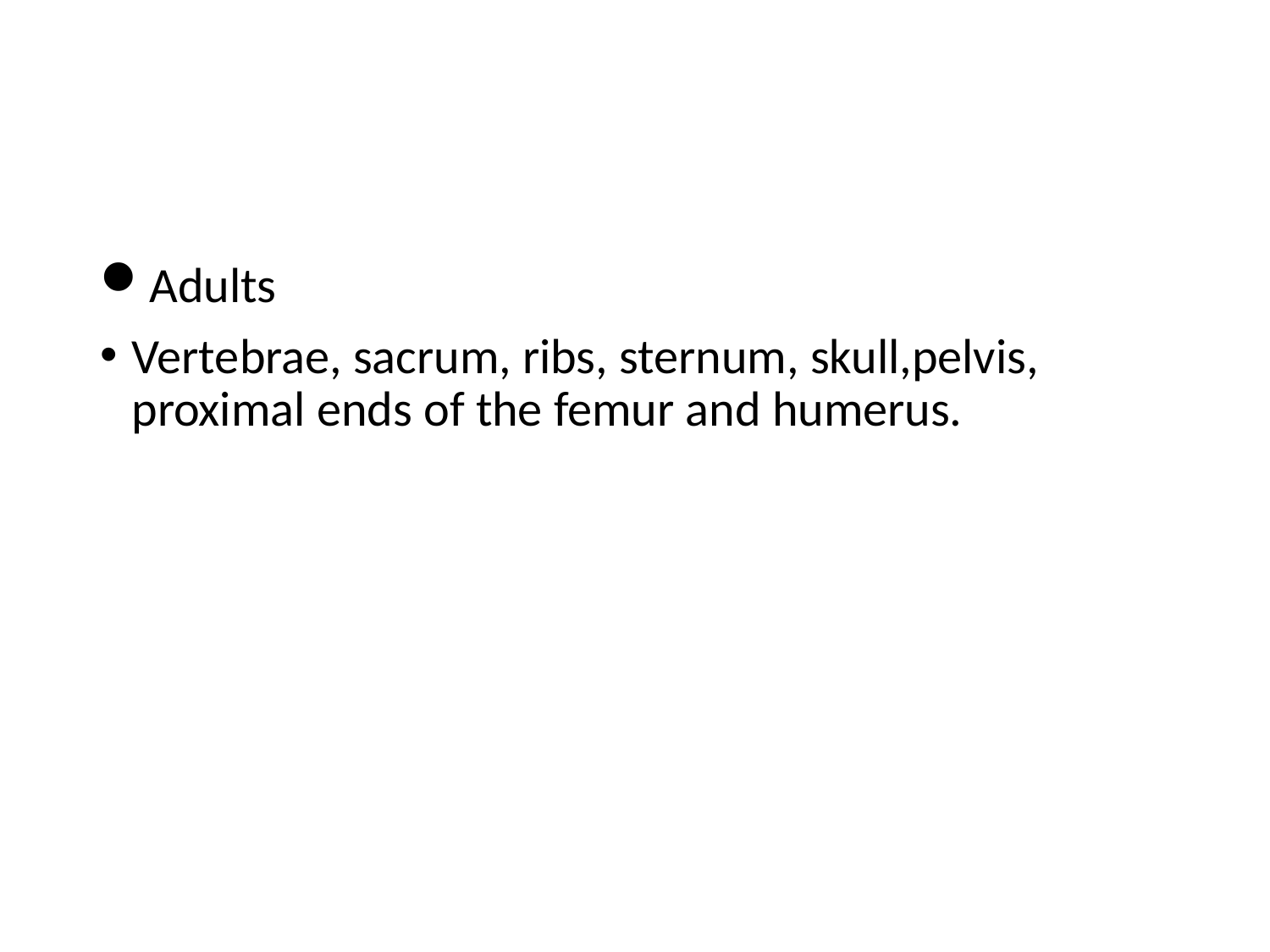

#
Adults
Vertebrae, sacrum, ribs, sternum, skull,pelvis, proximal ends of the femur and humerus.